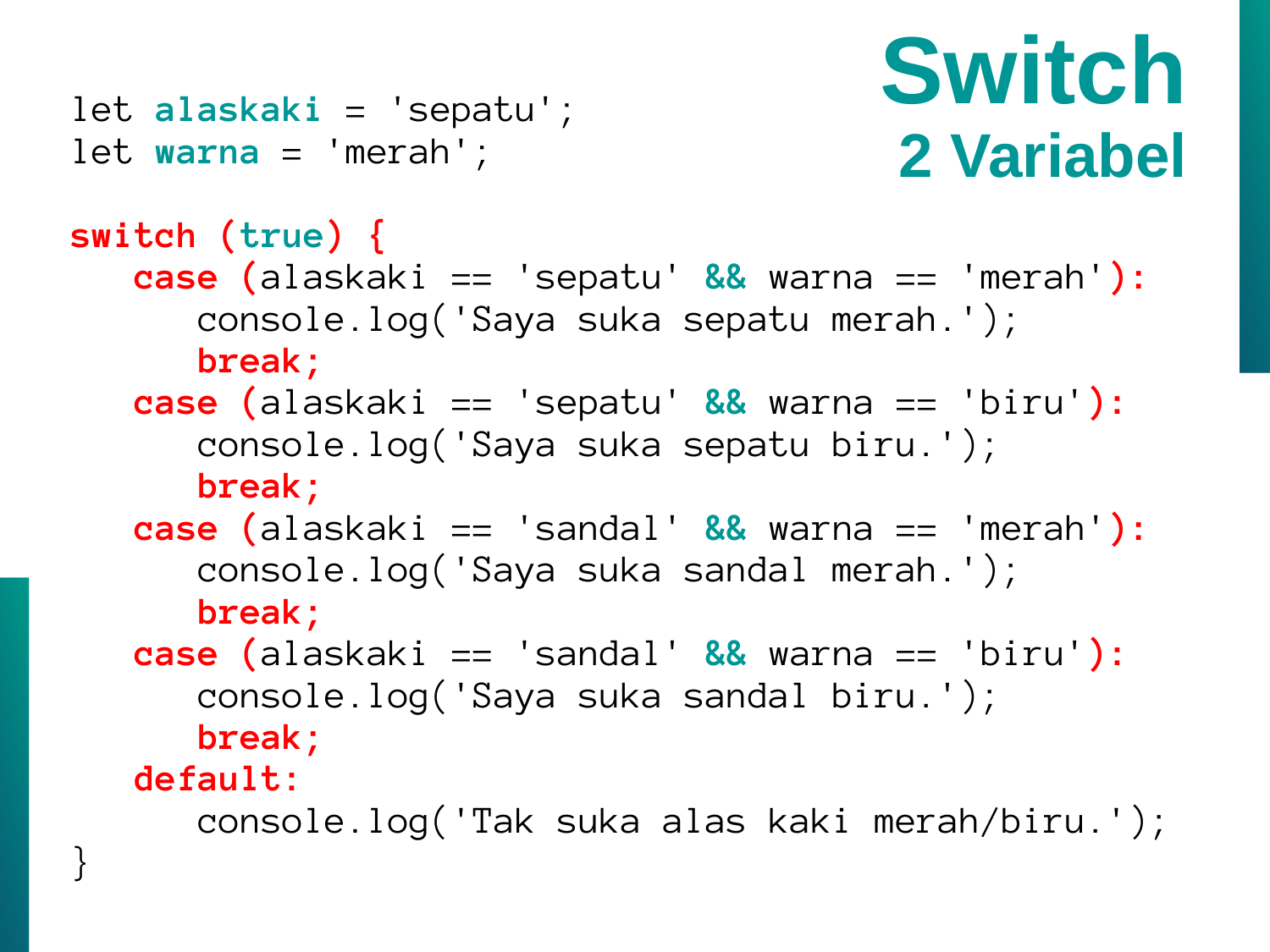

let alaskaki = 'sepatu';
let warna = 'merah';
switch (true) {
   case (alaskaki == 'sepatu' && warna == 'merah'):
	console.log('Saya suka sepatu merah.');
	break;
   case (alaskaki == 'sepatu' && warna == 'biru'):
	console.log('Saya suka sepatu biru.');
	break;
   case (alaskaki == 'sandal' && warna == 'merah'):
	console.log('Saya suka sandal merah.');
	break;
   case (alaskaki == 'sandal' && warna == 'biru'):
	console.log('Saya suka sandal biru.');
	break;
   default:
	console.log('Tak suka alas kaki merah/biru.');
}

Switch
2 Variabel